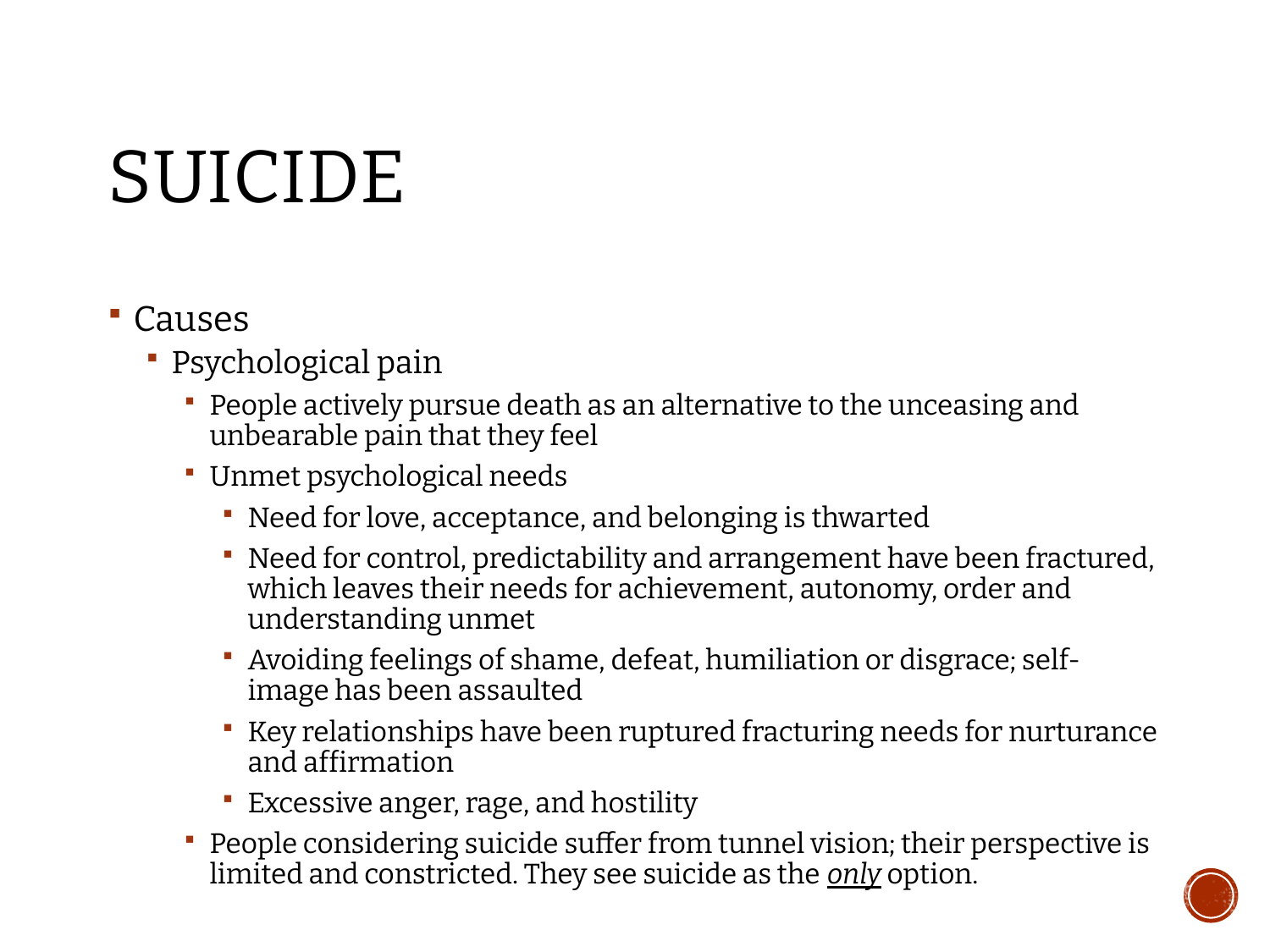

# Suicide
Causes
Psychological pain
People actively pursue death as an alternative to the unceasing and unbearable pain that they feel
Unmet psychological needs
Need for love, acceptance, and belonging is thwarted
Need for control, predictability and arrangement have been fractured, which leaves their needs for achievement, autonomy, order and understanding unmet
Avoiding feelings of shame, defeat, humiliation or disgrace; self-image has been assaulted
Key relationships have been ruptured fracturing needs for nurturance and affirmation
Excessive anger, rage, and hostility
People considering suicide suffer from tunnel vision; their perspective is limited and constricted. They see suicide as the only option.